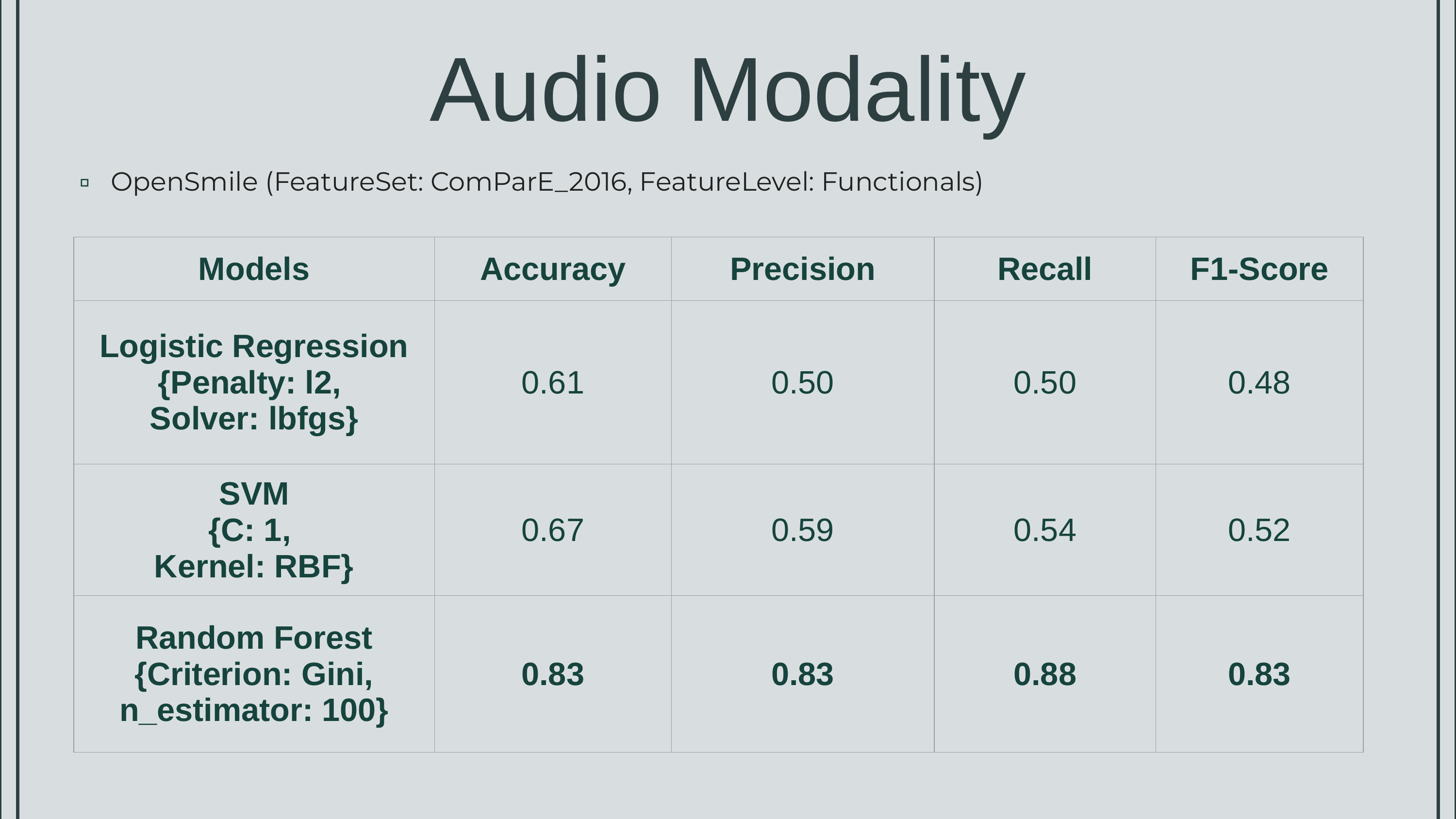

Audio Modality
OpenSmile (FeatureSet: ComParE_2016, FeatureLevel: Functionals)
| Models | Accuracy | Precision | Recall | F1-Score |
| --- | --- | --- | --- | --- |
| Logistic Regression {Penalty: l2, Solver: lbfgs} | 0.61 | 0.50 | 0.50 | 0.48 |
| SVM {C: 1, Kernel: RBF} | 0.67 | 0.59 | 0.54 | 0.52 |
| Random Forest {Criterion: Gini, n\_estimator: 100} | 0.83 | 0.83 | 0.88 | 0.83 |